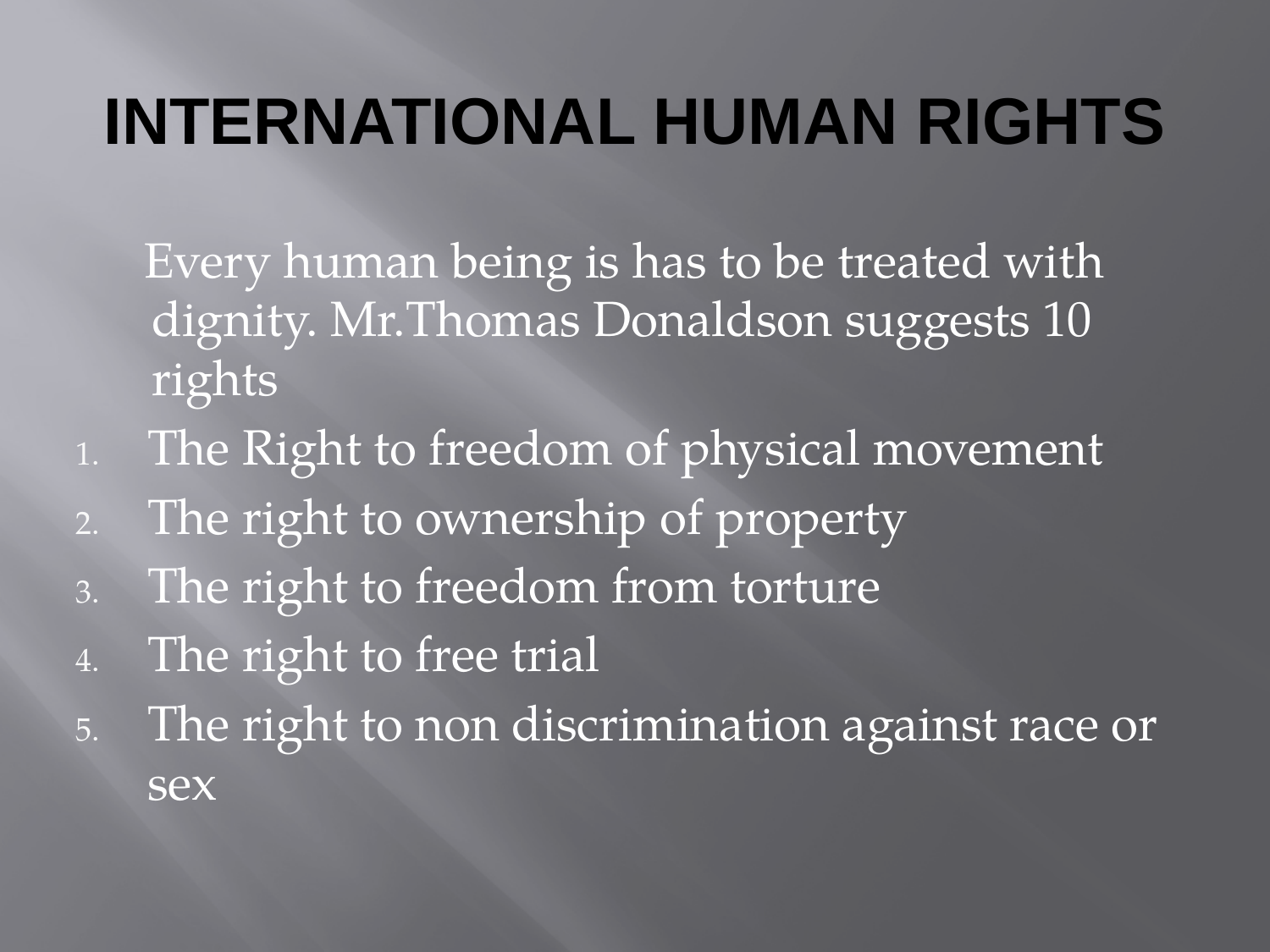

# INTERNATIONAL HUMAN RIGHTS
    Every human being is has to be treated with dignity. Mr.Thomas Donaldson suggests 10 rights
The Right to freedom of physical movement
The right to ownership of property
The right to freedom from torture
The right to free trial
The right to non discrimination against race or sex